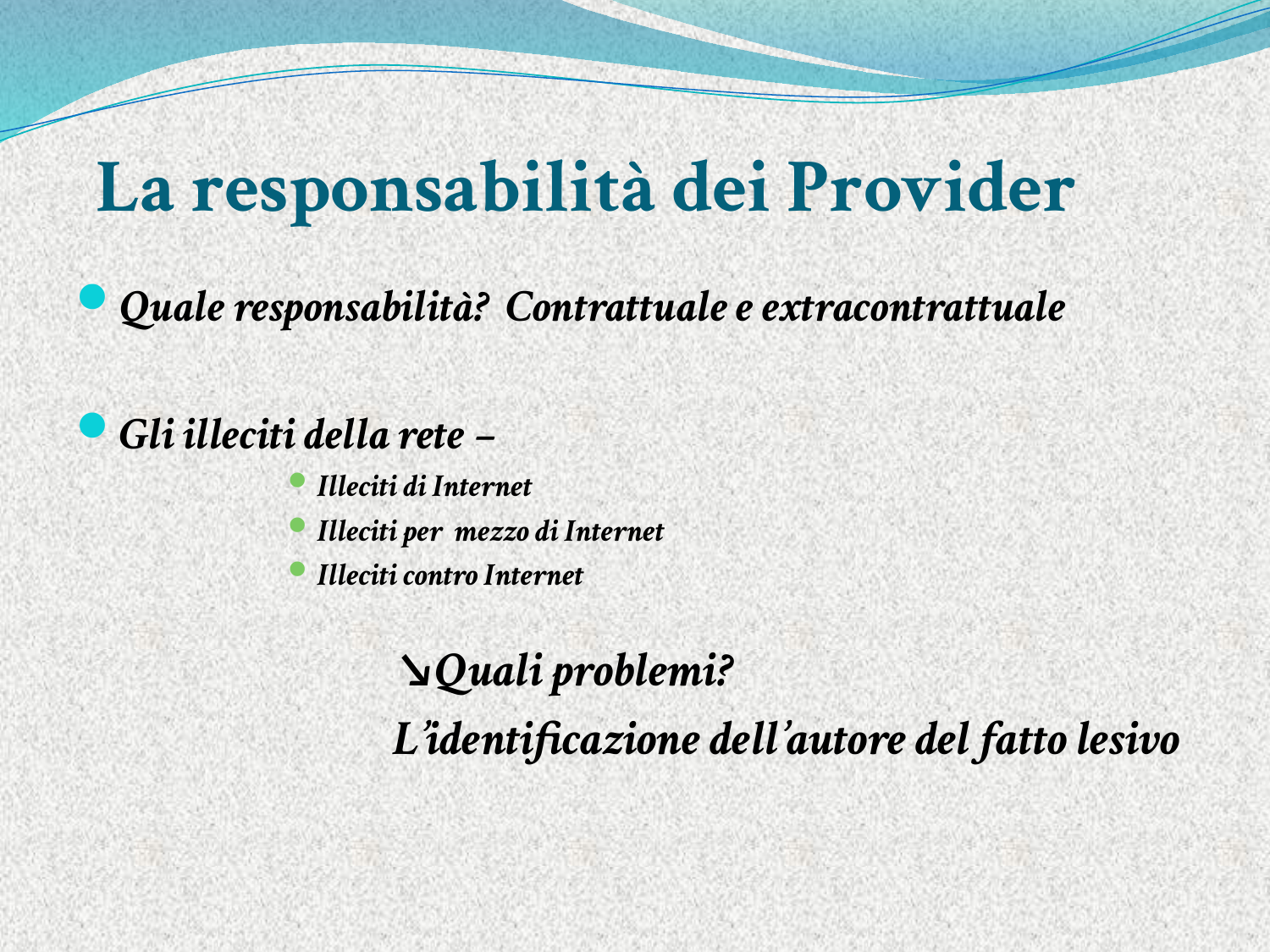

# La responsabilità dei Provider
Quale responsabilità?  Contrattuale e extracontrattuale

Gli illeciti della rete –
Illeciti di Internet
Illeciti per  mezzo di Internet
Illeciti contro Internet

↘Quali problemi?
L’identificazione dell’autore del fatto lesivo